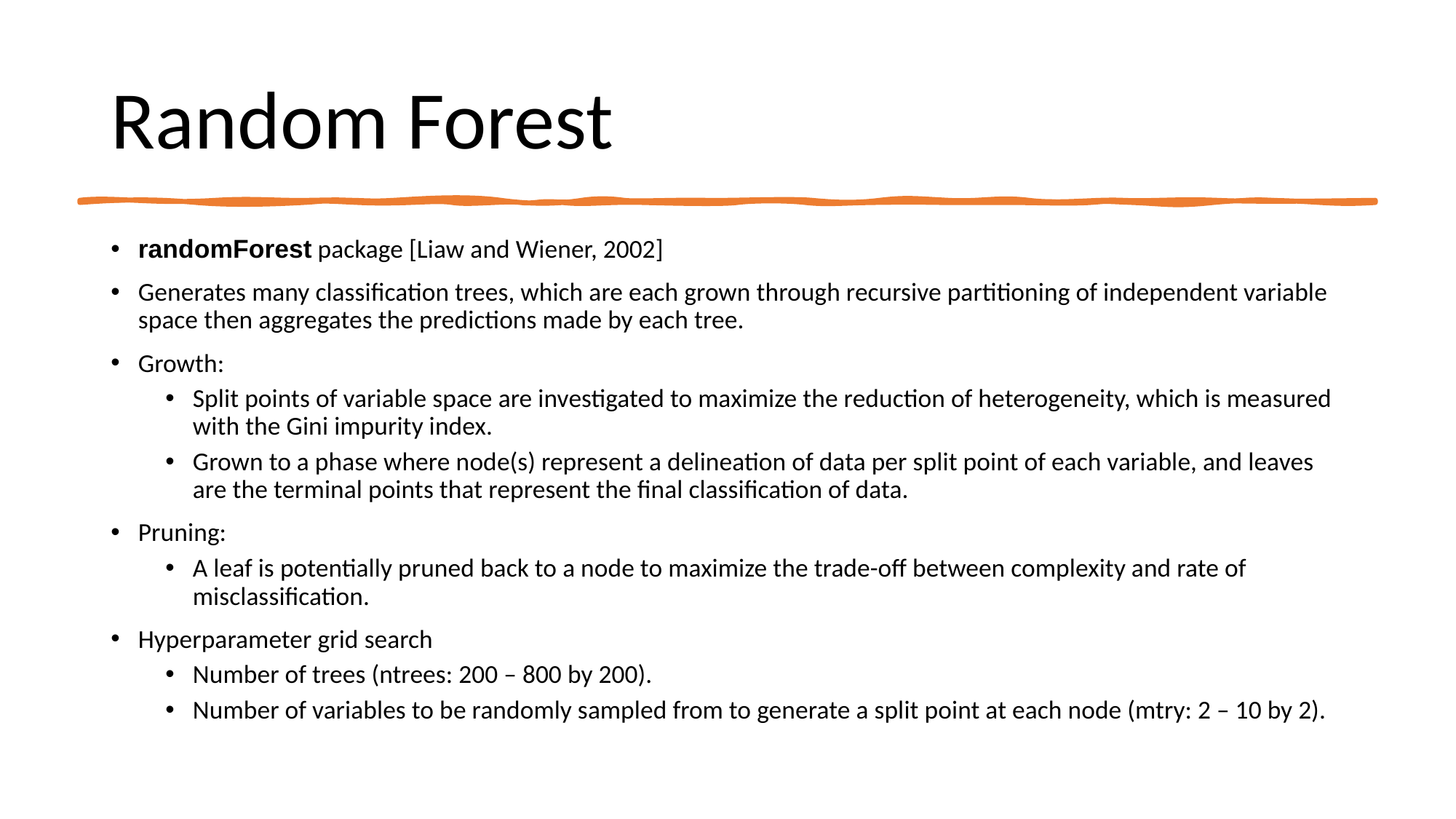

# Random Forest

randomForest package [Liaw and Wiener, 2002]
Generates many classification trees, which are each grown through recursive partitioning of independent variable space then aggregates the predictions made by each tree.
Growth:
Split points of variable space are investigated to maximize the reduction of heterogeneity, which is measured with the Gini impurity index.
Grown to a phase where node(s) represent a delineation of data per split point of each variable, and leaves are the terminal points that represent the final classification of data.
Pruning:
A leaf is potentially pruned back to a node to maximize the trade-off between complexity and rate of misclassification.
Hyperparameter grid search
Number of trees (ntrees: 200 – 800 by 200).
Number of variables to be randomly sampled from to generate a split point at each node (mtry: 2 – 10 by 2).